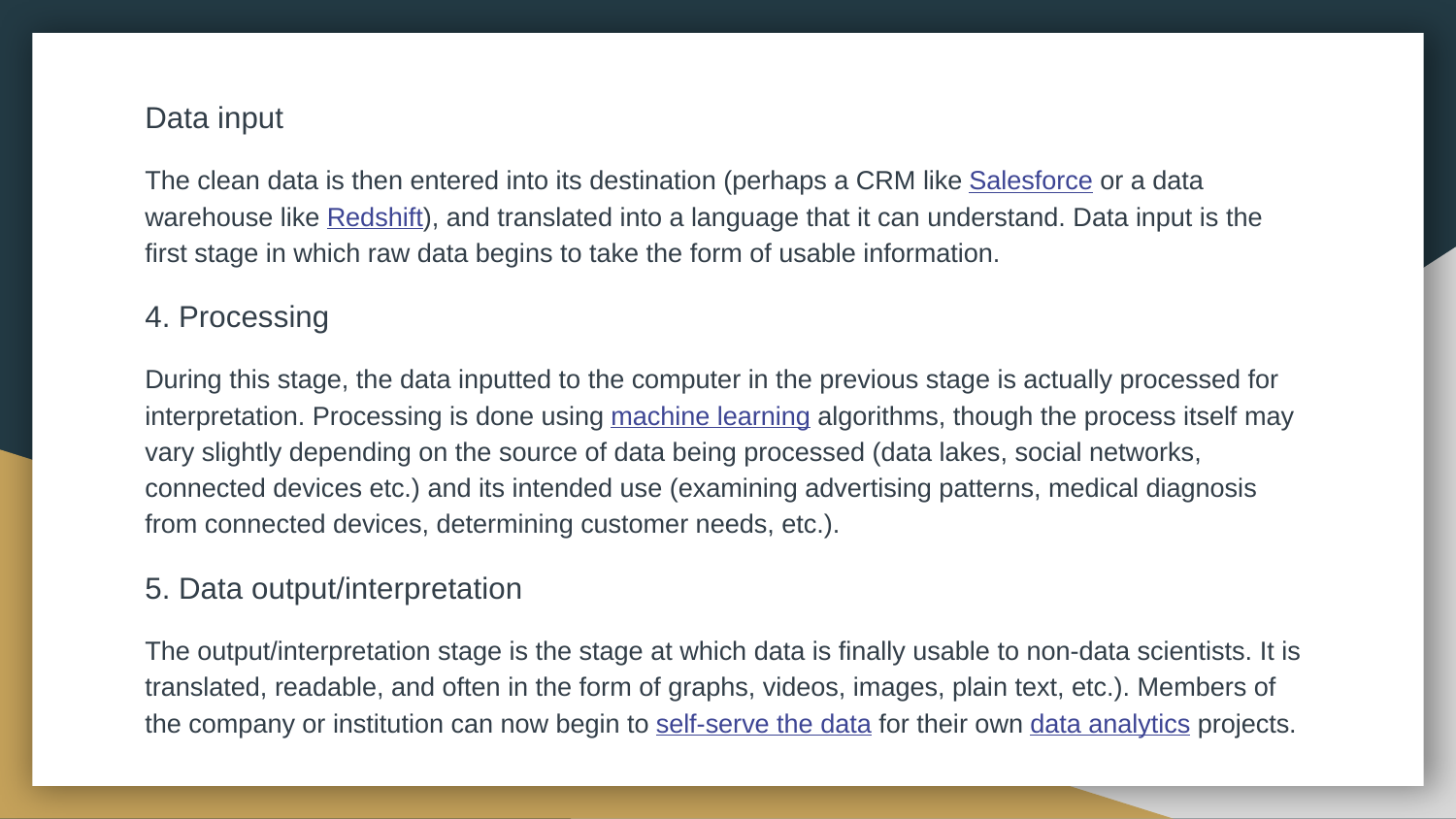

# Data input
The clean data is then entered into its destination (perhaps a CRM like Salesforce or a data warehouse like Redshift), and translated into a language that it can understand. Data input is the first stage in which raw data begins to take the form of usable information.
4. Processing
During this stage, the data inputted to the computer in the previous stage is actually processed for interpretation. Processing is done using machine learning algorithms, though the process itself may vary slightly depending on the source of data being processed (data lakes, social networks, connected devices etc.) and its intended use (examining advertising patterns, medical diagnosis from connected devices, determining customer needs, etc.).
5. Data output/interpretation
The output/interpretation stage is the stage at which data is finally usable to non-data scientists. It is translated, readable, and often in the form of graphs, videos, images, plain text, etc.). Members of the company or institution can now begin to self-serve the data for their own data analytics projects.